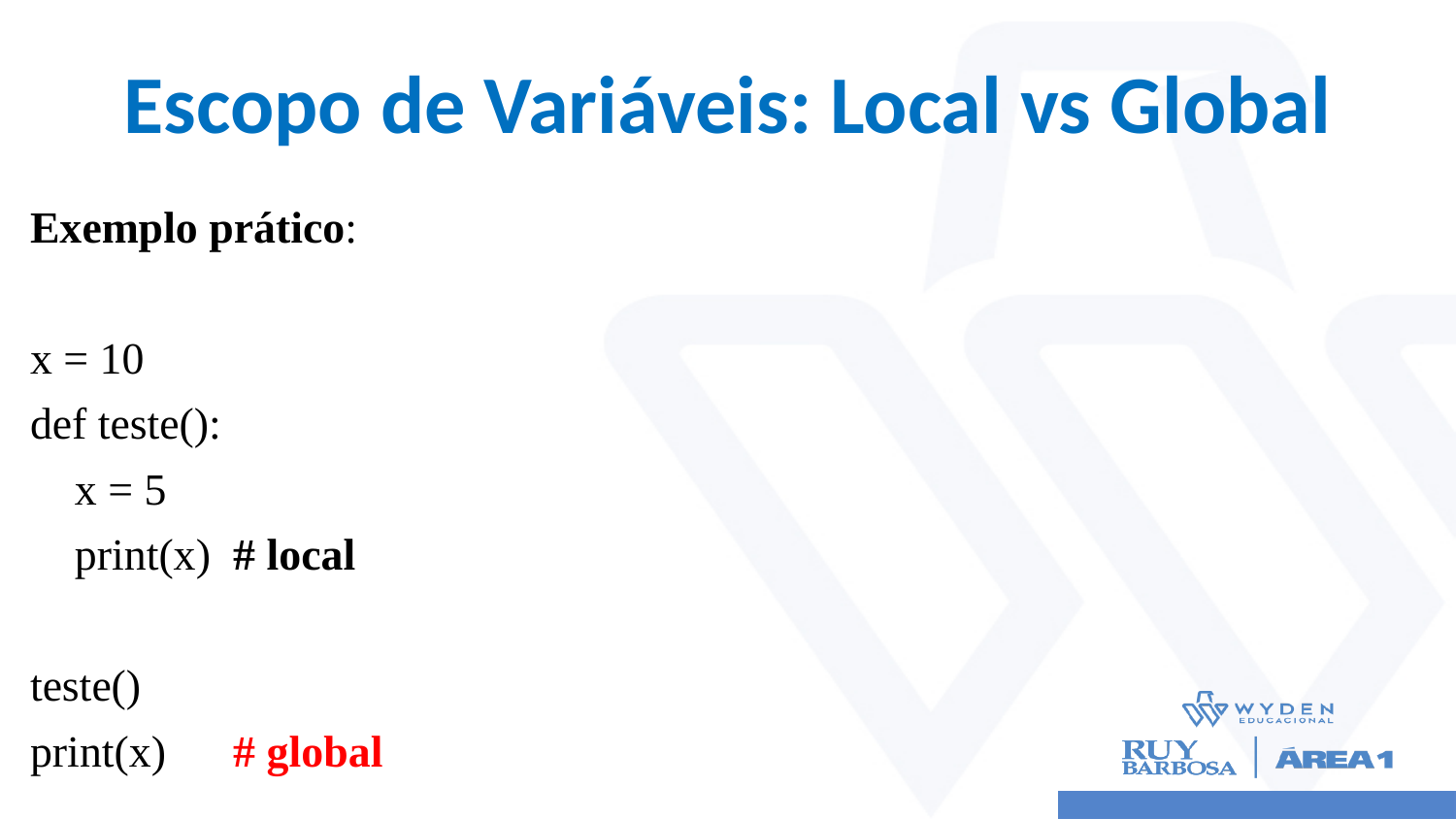

# Escopo de Variáveis: Local vs Global
Exemplo prático:

x = 10
def teste():
    x = 5
    print(x)  # local

teste()
print(x)      # global